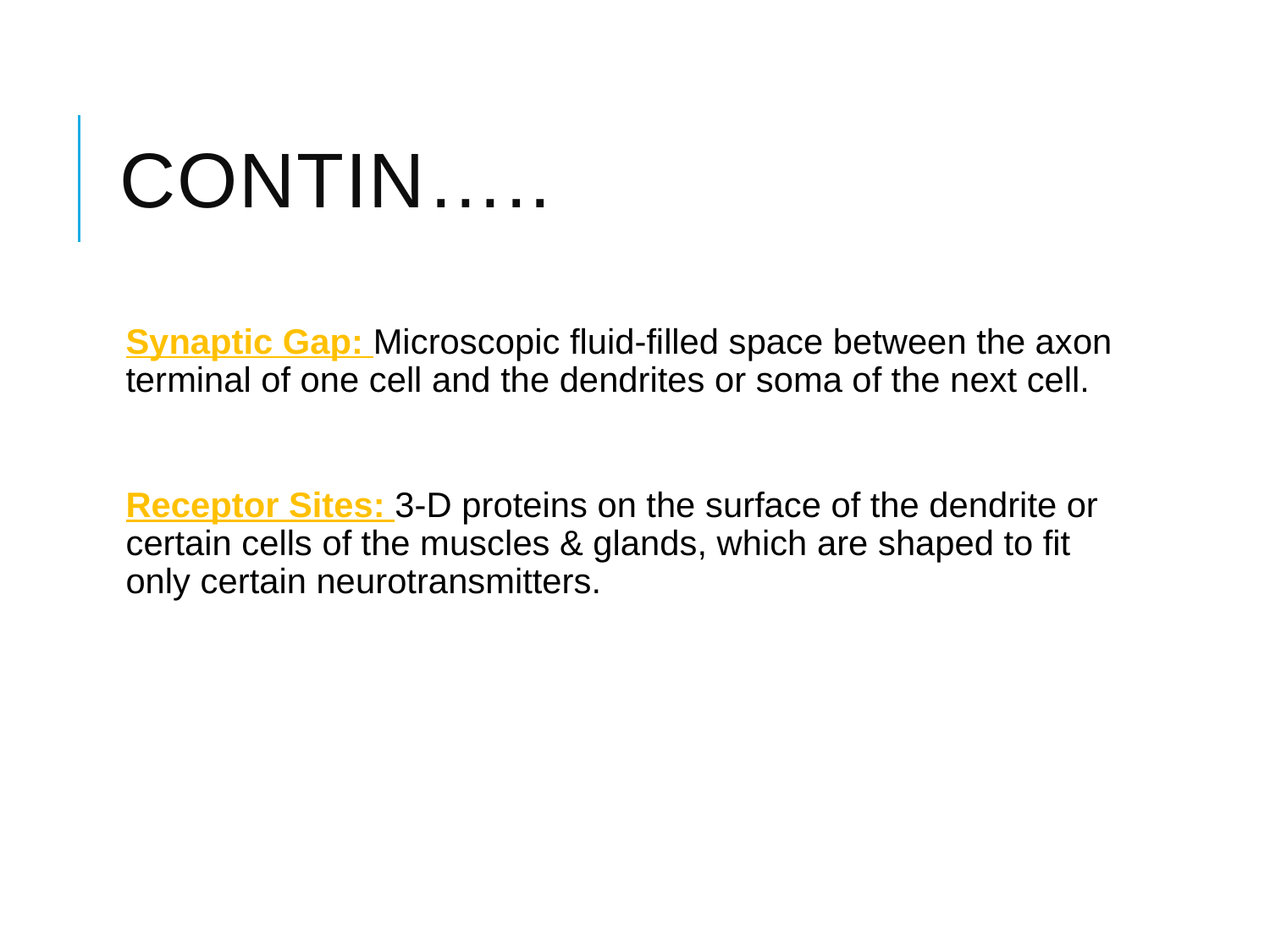

# Contin…..
Synaptic Gap: Microscopic fluid-filled space between the axon terminal of one cell and the dendrites or soma of the next cell.

Receptor Sites: 3-D proteins on the surface of the dendrite or certain cells of the muscles & glands, which are shaped to fit only certain neurotransmitters.